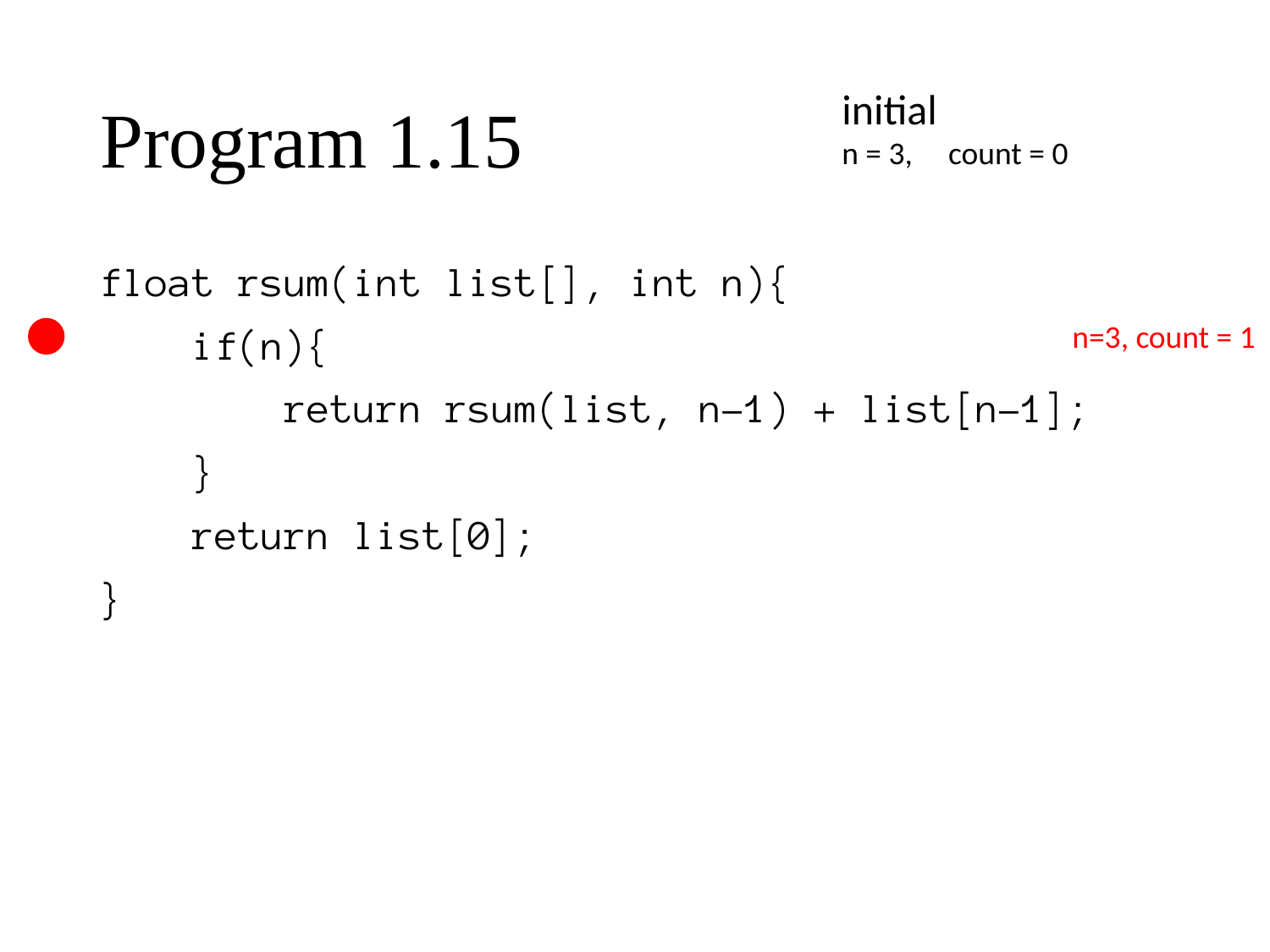

# Program 1.15
initial
n = 3,     count = 0
float rsum(int list[], int n){
    if(n){
        return rsum(list, n-1) + list[n-1];
    }
    return list[0];
}
n=3, count = 1